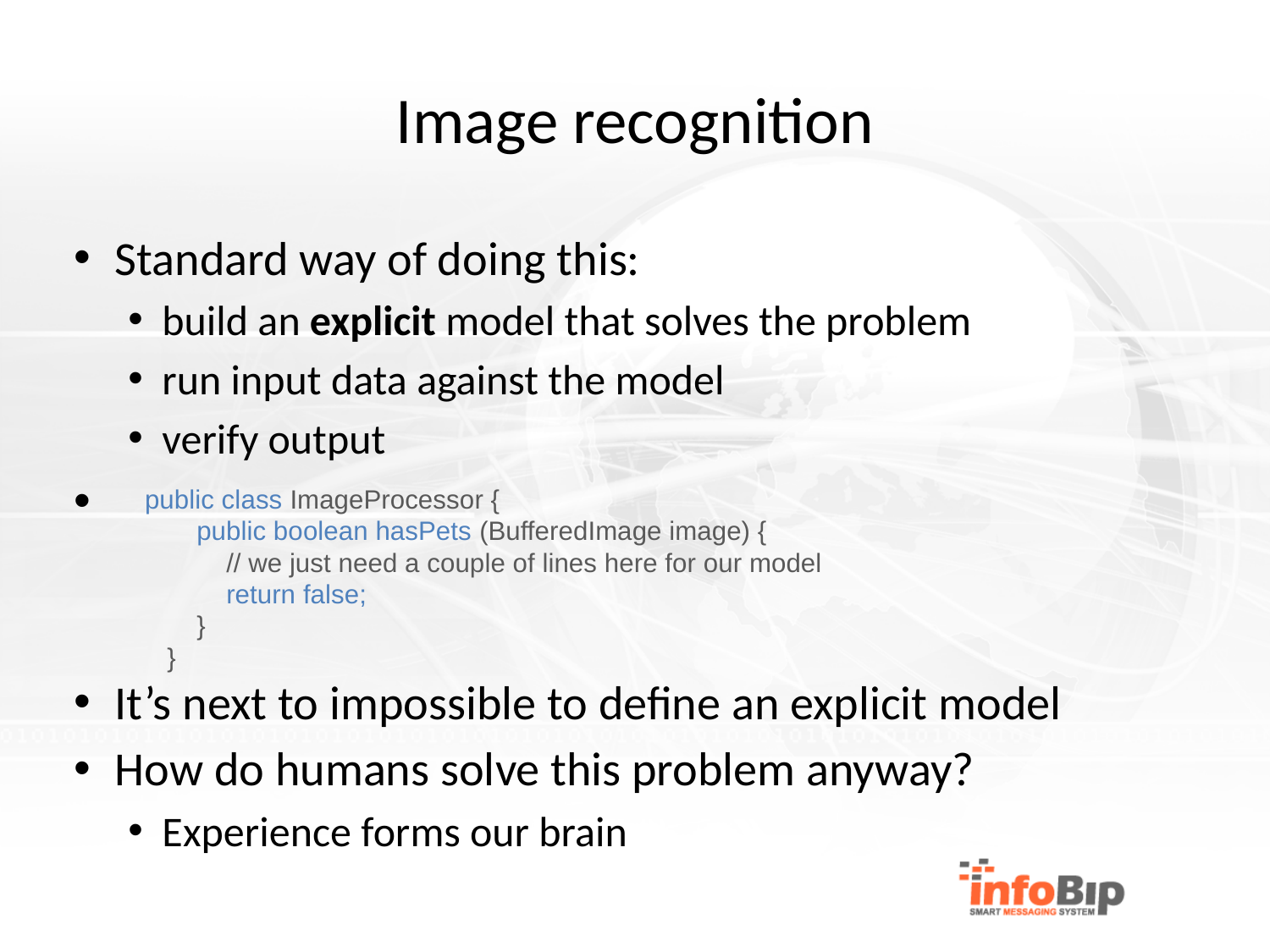

# Image recognition
Standard way of doing this:
build an explicit model that solves the problem
run input data against the model
verify output

It’s next to impossible to define an explicit model
How do humans solve this problem anyway?
Experience forms our brain
 public class ImageProcessor {
        public boolean hasPets (BufferedImage image) {
            // we just need a couple of lines here for our model
            return false;
        }
    }